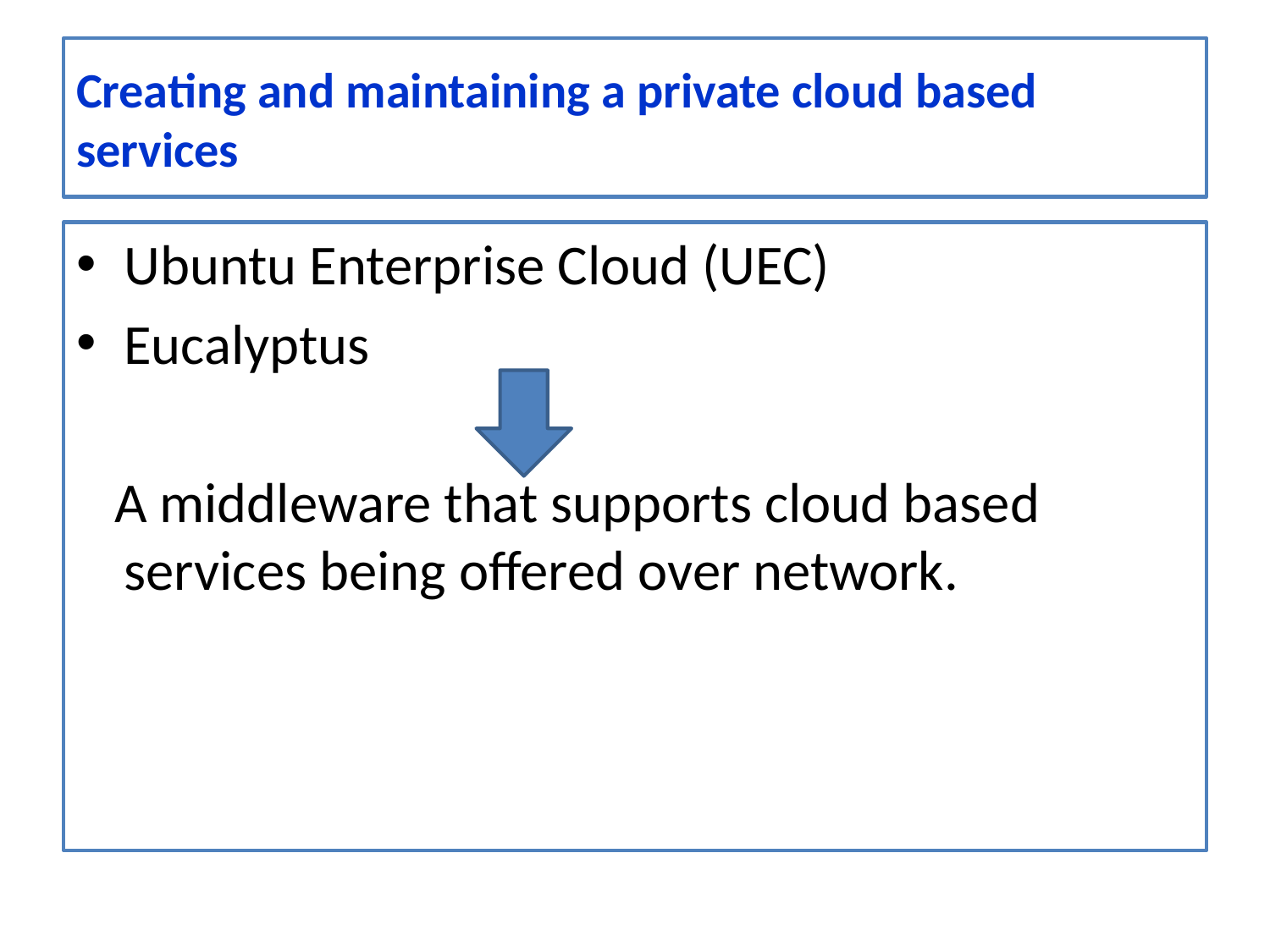

# Creating and maintaining a private cloud based services
Ubuntu Enterprise Cloud (UEC)
Eucalyptus

   A middleware that supports cloud based    services being offered over network.